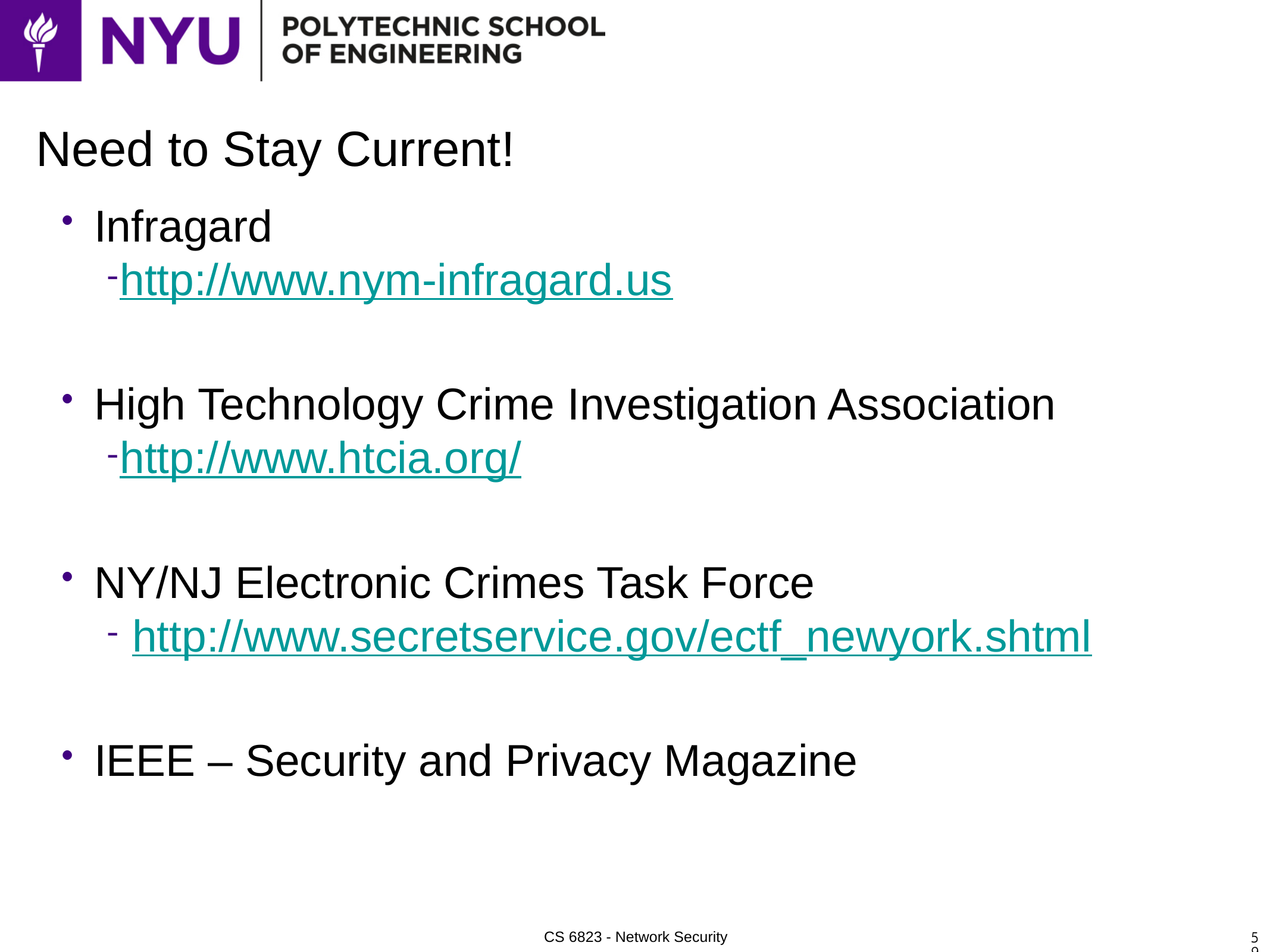

# Need to Stay Current!
Infragard
http://www.nym-infragard.us

High Technology Crime Investigation Association
http://www.htcia.org/

NY/NJ Electronic Crimes Task Force
 http://www.secretservice.gov/ectf_newyork.shtml

IEEE – Security and Privacy Magazine

59